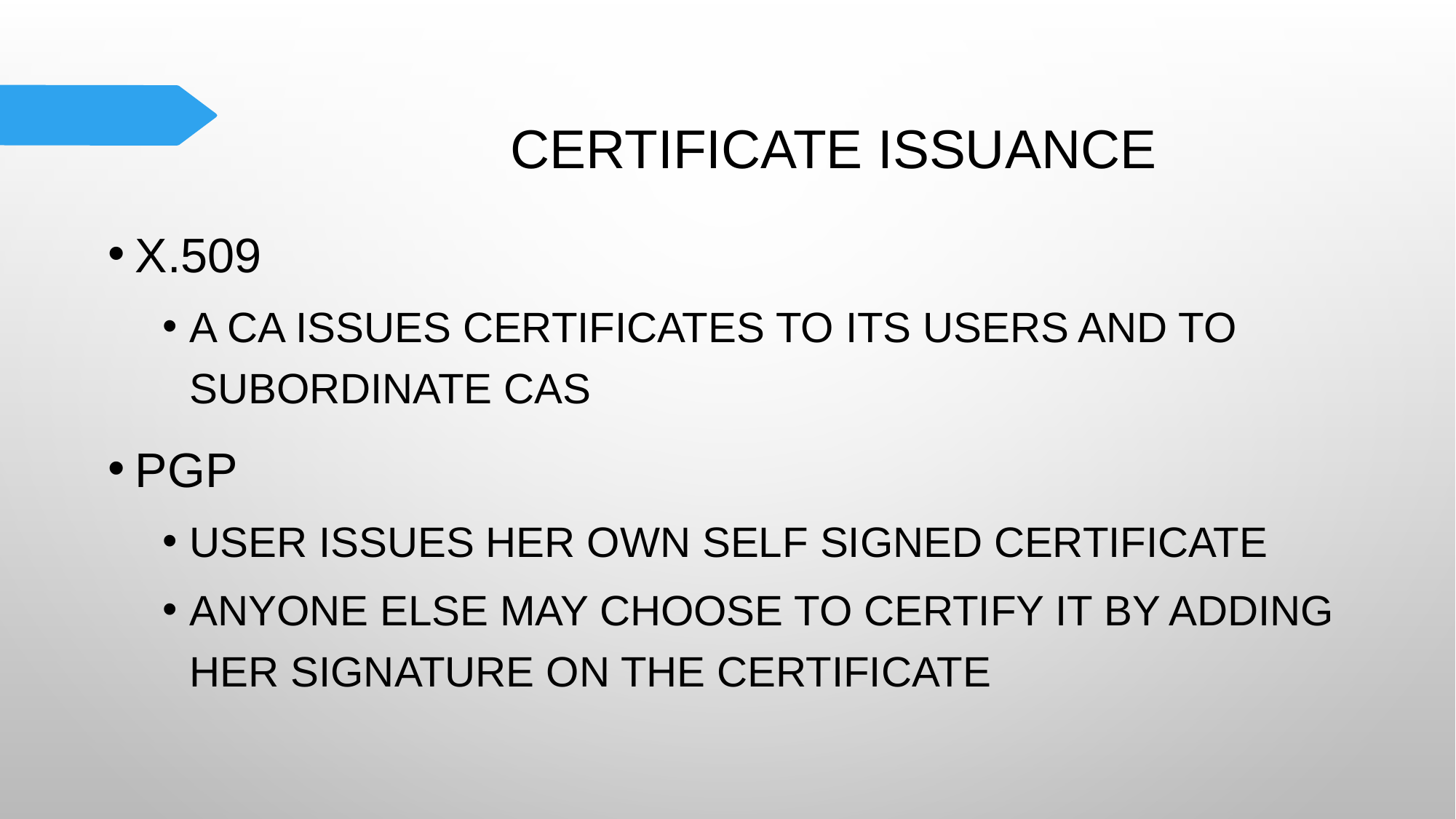

# Certificate issuance
X.509
A CA issues certificates to its users and to subordinate CAs
PGP
User issues her own self signed certificate
Anyone else may choose to certify it by adding her signature on the certificate